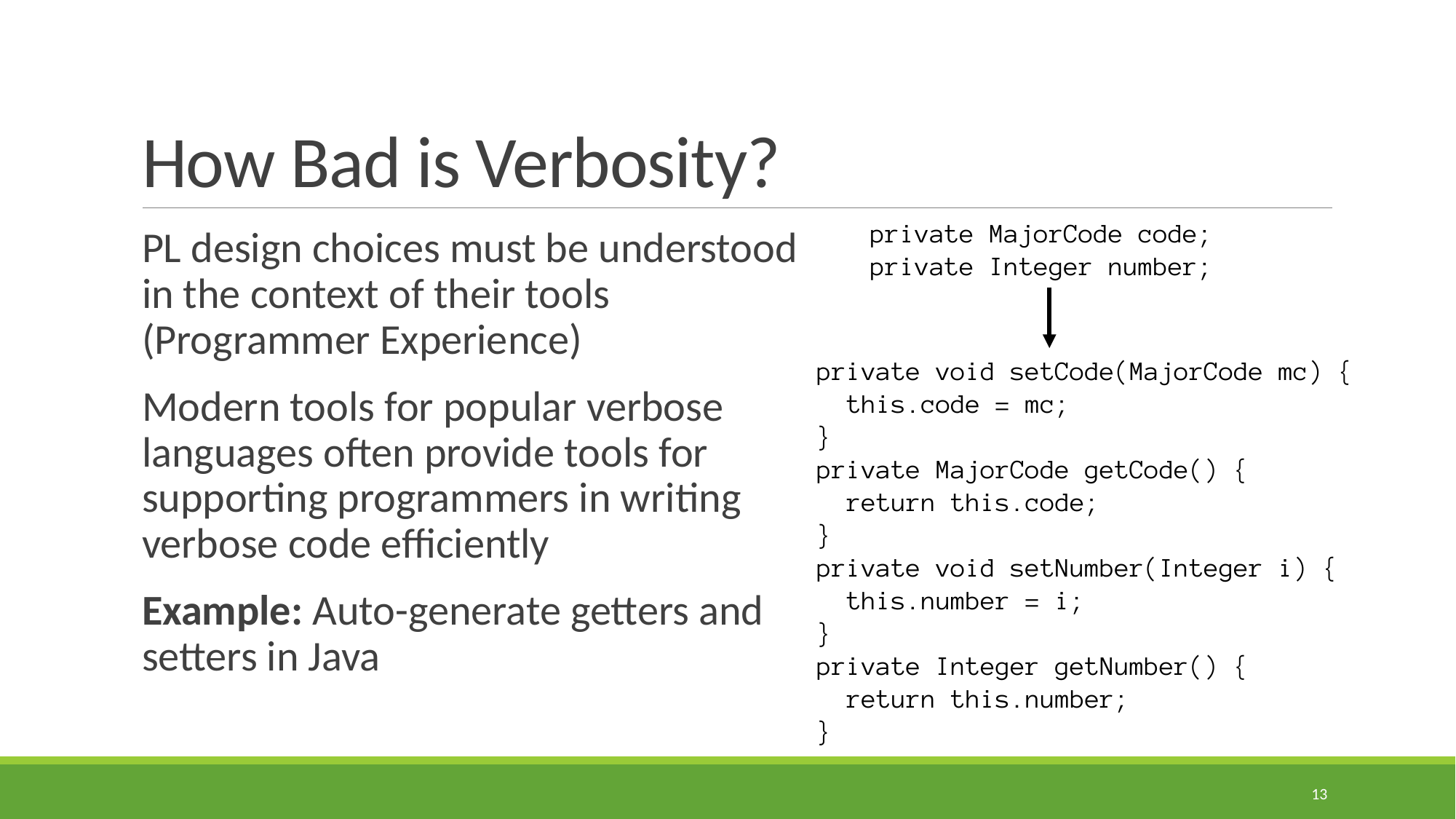

# How Bad is Verbosity?
  private MajorCode code;
  private Integer number;
PL design choices must be understood in the context of their tools (Programmer Experience)
Modern tools for popular verbose languages often provide tools for supporting programmers in writing verbose code efficiently
Example: Auto-generate getters and setters in Java
  private void setCode(MajorCode mc) {
    this.code = mc;
  }
  private MajorCode getCode() {
    return this.code;
  }
  private void setNumber(Integer i) {
    this.number = i;
  }
  private Integer getNumber() {
    return this.number;
  }
13